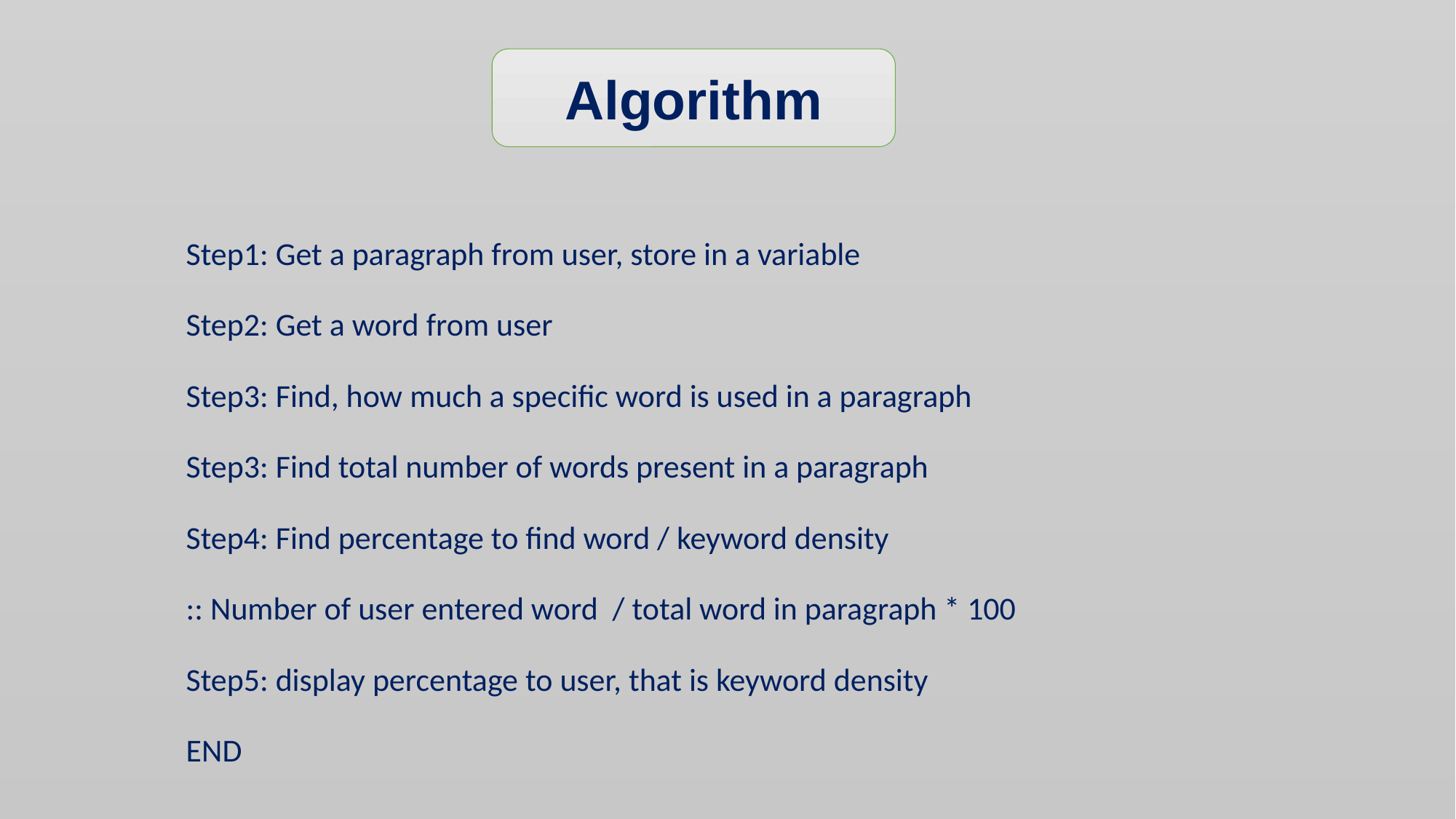

Algorithm
Step1: Get a paragraph from user, store in a variable
Step2: Get a word from user
Step3: Find, how much a specific word is used in a paragraph
Step3: Find total number of words present in a paragraph
Step4: Find percentage to find word / keyword density
:: Number of user entered word  / total word in paragraph * 100
Step5: display percentage to user, that is keyword density
END